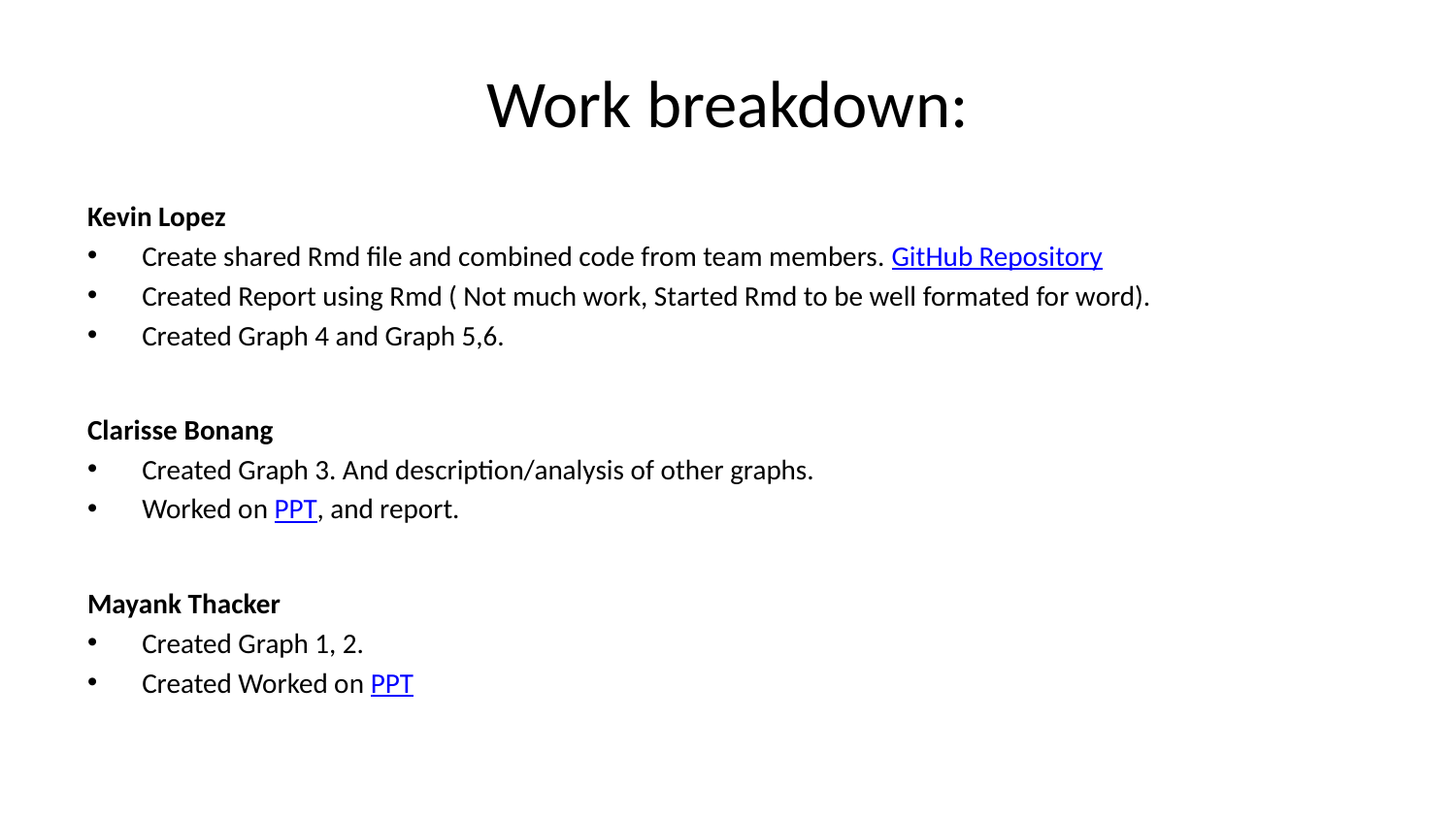

# Work breakdown:
Kevin Lopez
Create shared Rmd file and combined code from team members. GitHub Repository
Created Report using Rmd ( Not much work, Started Rmd to be well formated for word).
Created Graph 4 and Graph 5,6.
Clarisse Bonang
Created Graph 3. And description/analysis of other graphs.
Worked on PPT, and report.
Mayank Thacker
Created Graph 1, 2.
Created Worked on PPT